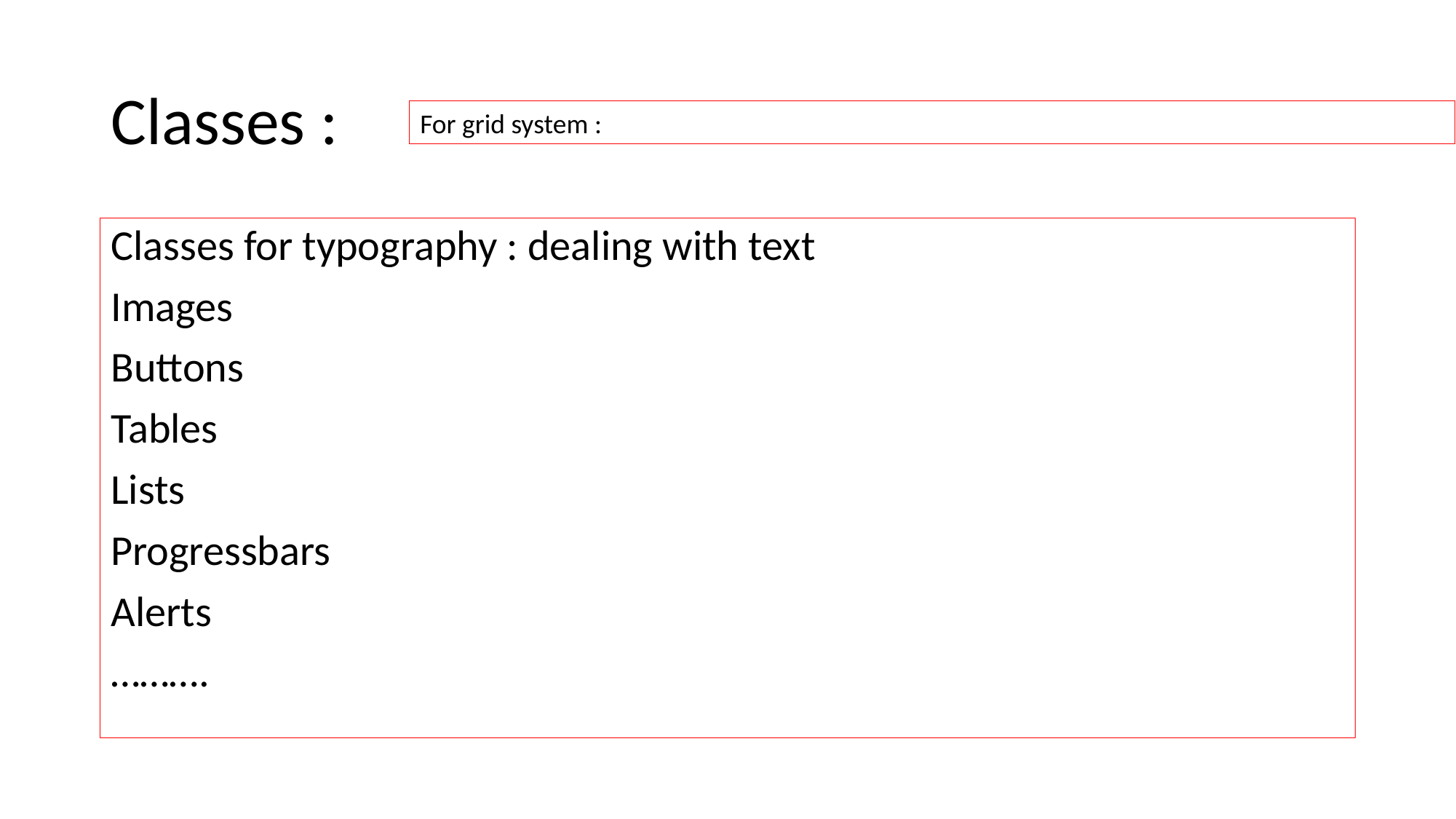

# Classes :
For grid system :
Classes for typography : dealing with text
Images
Buttons
Tables
Lists
Progressbars
Alerts
……….